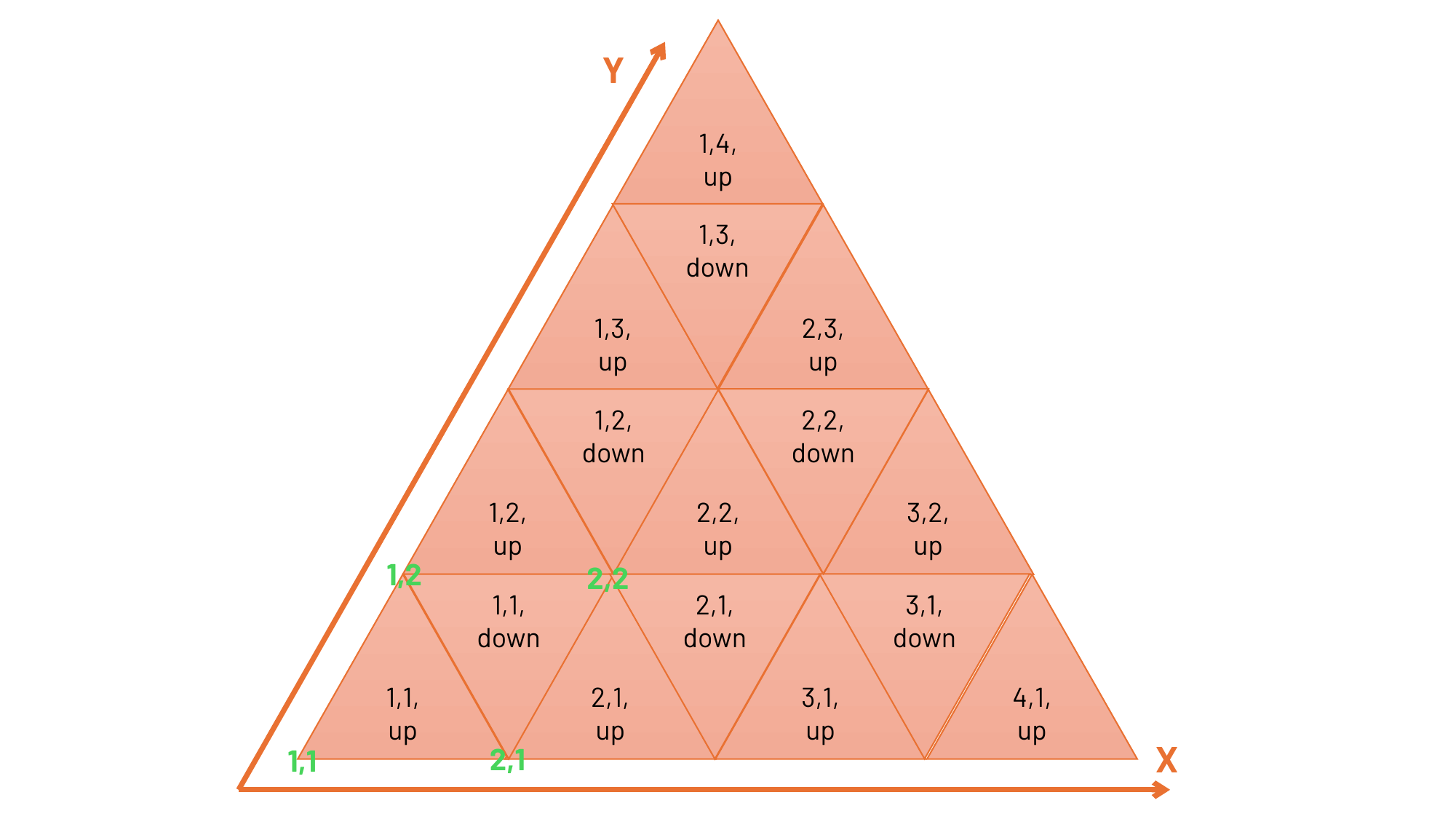

1,4,
up
Y
1,3, down
1,3,
up
2,3,
up
2,2, down
1,2, down
1,2,
up
3,2,
up
2,2,
up
1,2
2,2
3,1, down
1,1, down
2,1, down
1,1,
up
4,1,
up
3,1,
up
2,1,
up
X
2,1
1,1